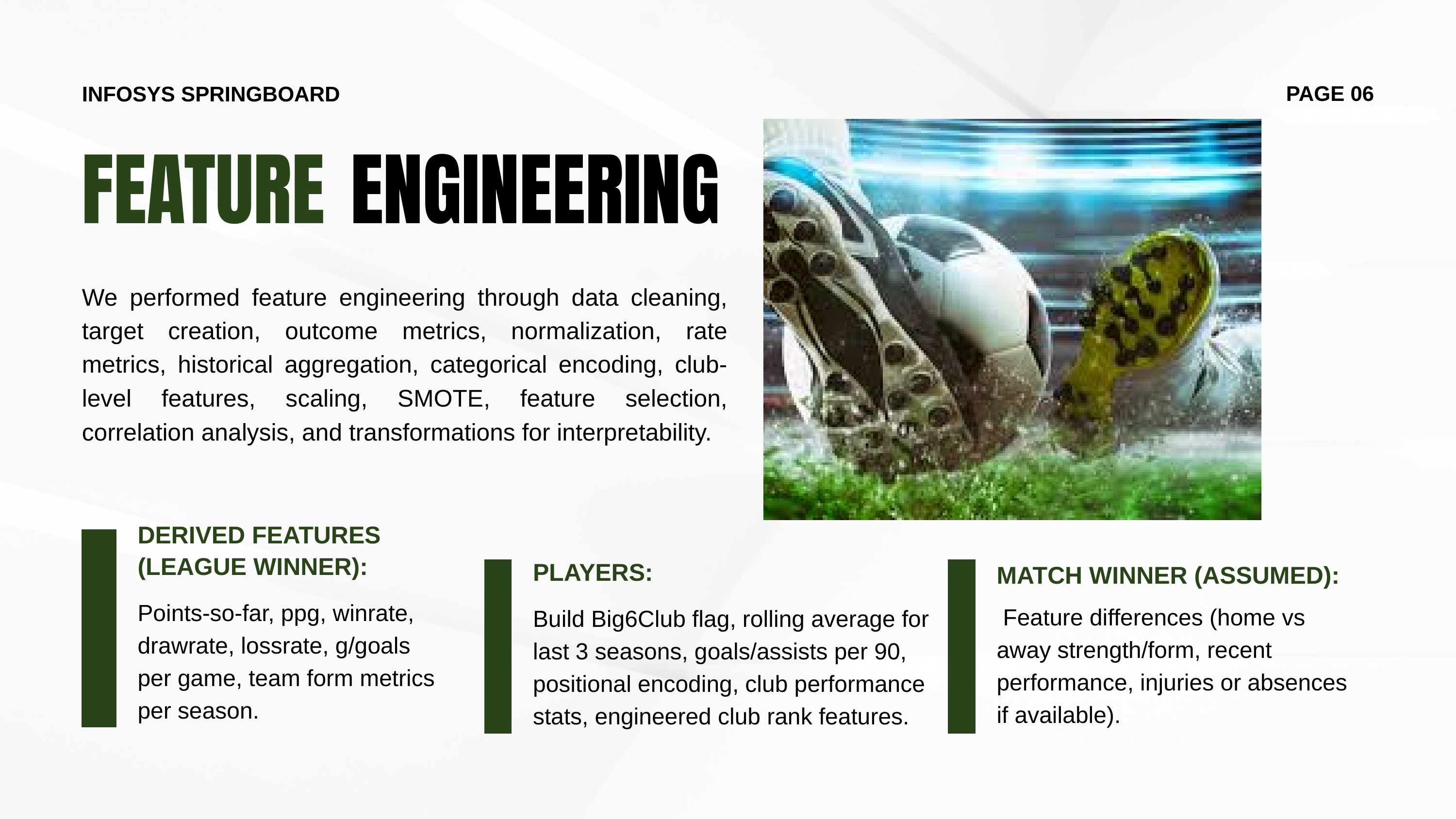

PAGE 06
INFOSYS SPRINGBOARD

FEATURE
ENGINEERING
We performed feature engineering through data cleaning, target creation, outcome metrics, normalization, rate metrics, historical aggregation, categorical encoding, club-level features, scaling, SMOTE, feature selection, correlation analysis, and transformations for interpretability.
DERIVED FEATURES (LEAGUE WINNER):

MATCH WINNER (ASSUMED):

PLAYERS:
Points-so-far, ppg, winrate, drawrate, lossrate, g/goals per game, team form metrics per season.
 Feature differences (home vs away strength/form, recent performance, injuries or absences if available).
Build Big6Club flag, rolling average for last 3 seasons, goals/assists per 90, positional encoding, club performance stats, engineered club rank features.